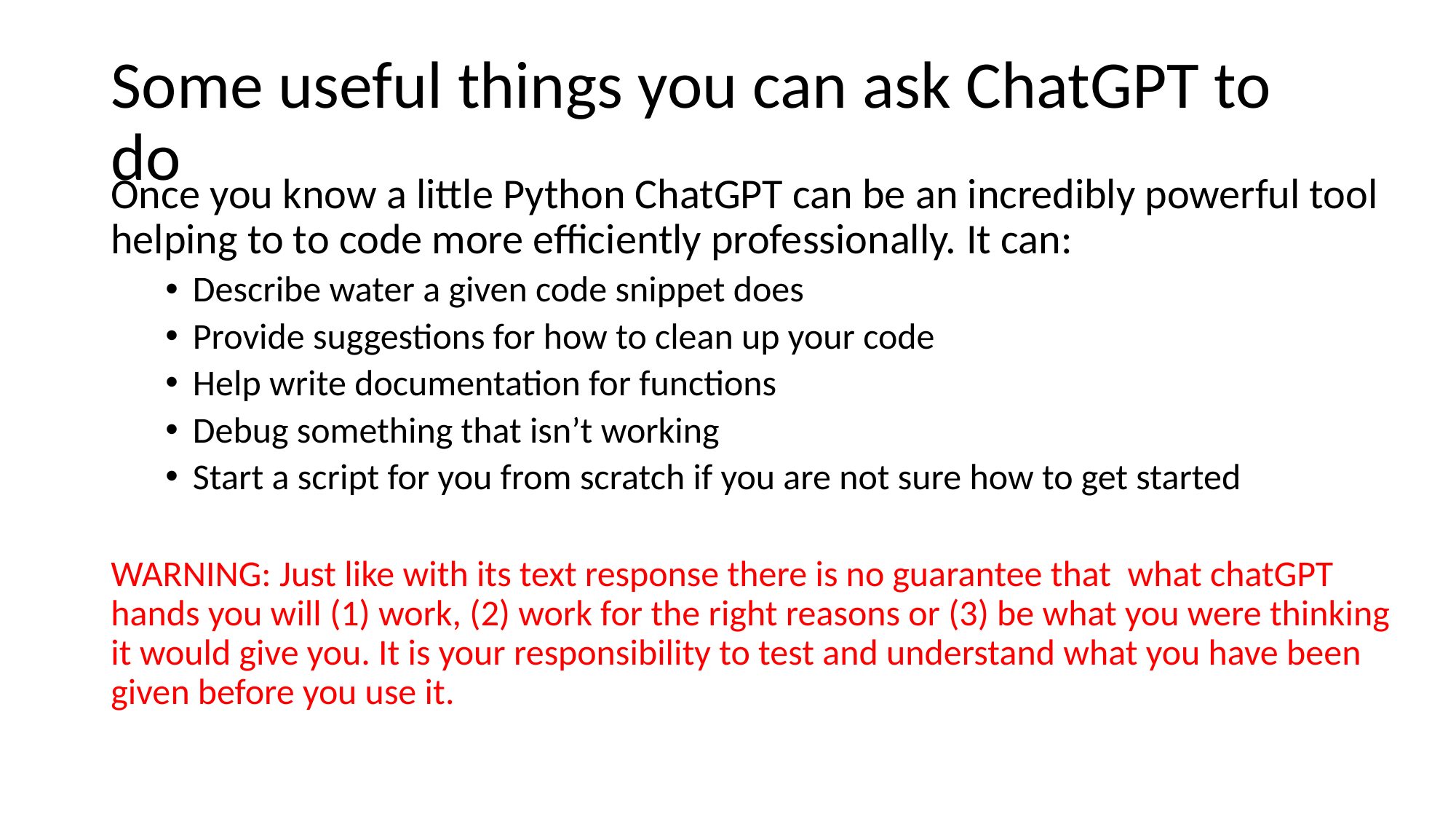

# Some useful things you can ask ChatGPT to do
Once you know a little Python ChatGPT can be an incredibly powerful tool helping to to code more efficiently professionally. It can:
Describe water a given code snippet does
Provide suggestions for how to clean up your code
Help write documentation for functions
Debug something that isn’t working
Start a script for you from scratch if you are not sure how to get started
WARNING: Just like with its text response there is no guarantee that  what chatGPT hands you will (1) work, (2) work for the right reasons or (3) be what you were thinking it would give you. It is your responsibility to test and understand what you have been given before you use it.